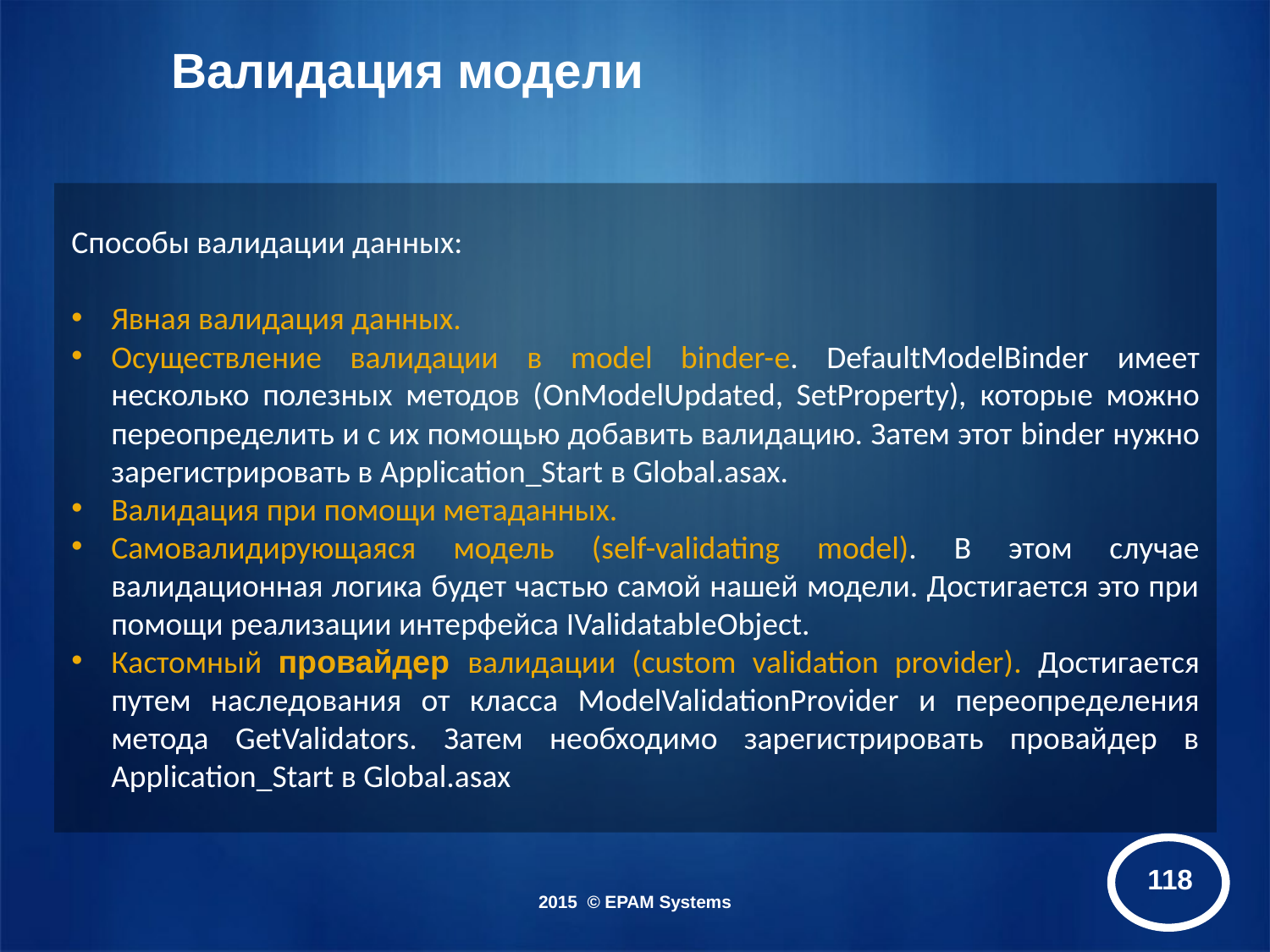

# Валидация модели
Способы валидации данных:

Явная валидация данных.
Осуществление валидации в model binder-е. DefaultModelBinder имеет несколько полезных методов (OnModelUpdated, SetProperty), которые можно переопределить и с их помощью добавить валидацию. Затем этот binder нужно зарегистрировать в Application_Start в Global.asax.
Валидация при помощи метаданных.
Самовалидирующаяся модель (self-validating model). В этом случае валидационная логика будет частью самой нашей модели. Достигается это при помощи реализации интерфейса IValidatableObject.
Кастомный провайдер валидации (custom validation provider). Достигается путем наследования от класса ModelValidationProvider и переопределения метода GetValidators. Затем необходимо зарегистрировать провайдер в Application_Start в Global.asax
2015  © EPAM Systems